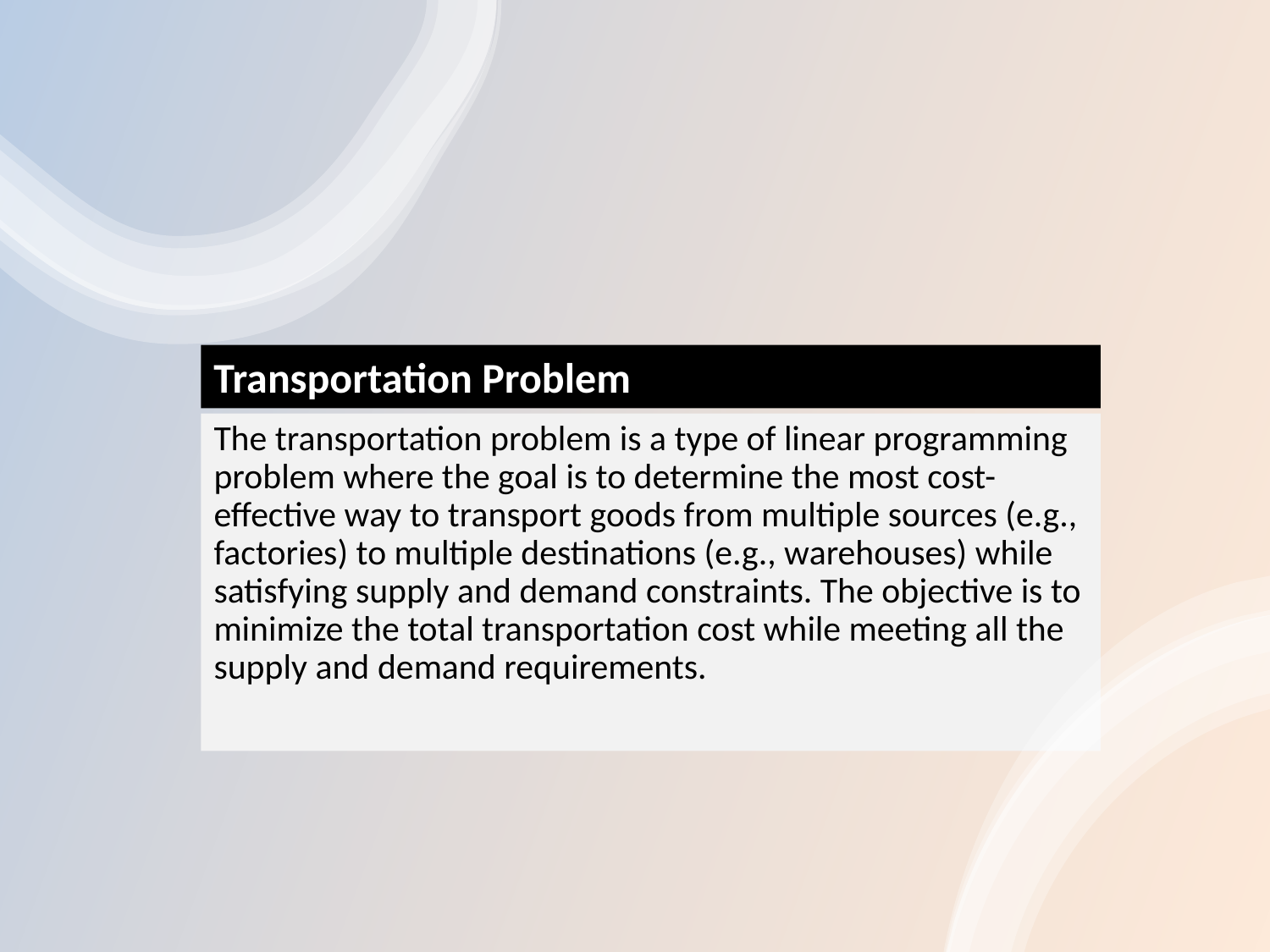

Transportation Problem
The transportation problem is a type of linear programming problem where the goal is to determine the most cost-effective way to transport goods from multiple sources (e.g., factories) to multiple destinations (e.g., warehouses) while satisfying supply and demand constraints. The objective is to minimize the total transportation cost while meeting all the supply and demand requirements.